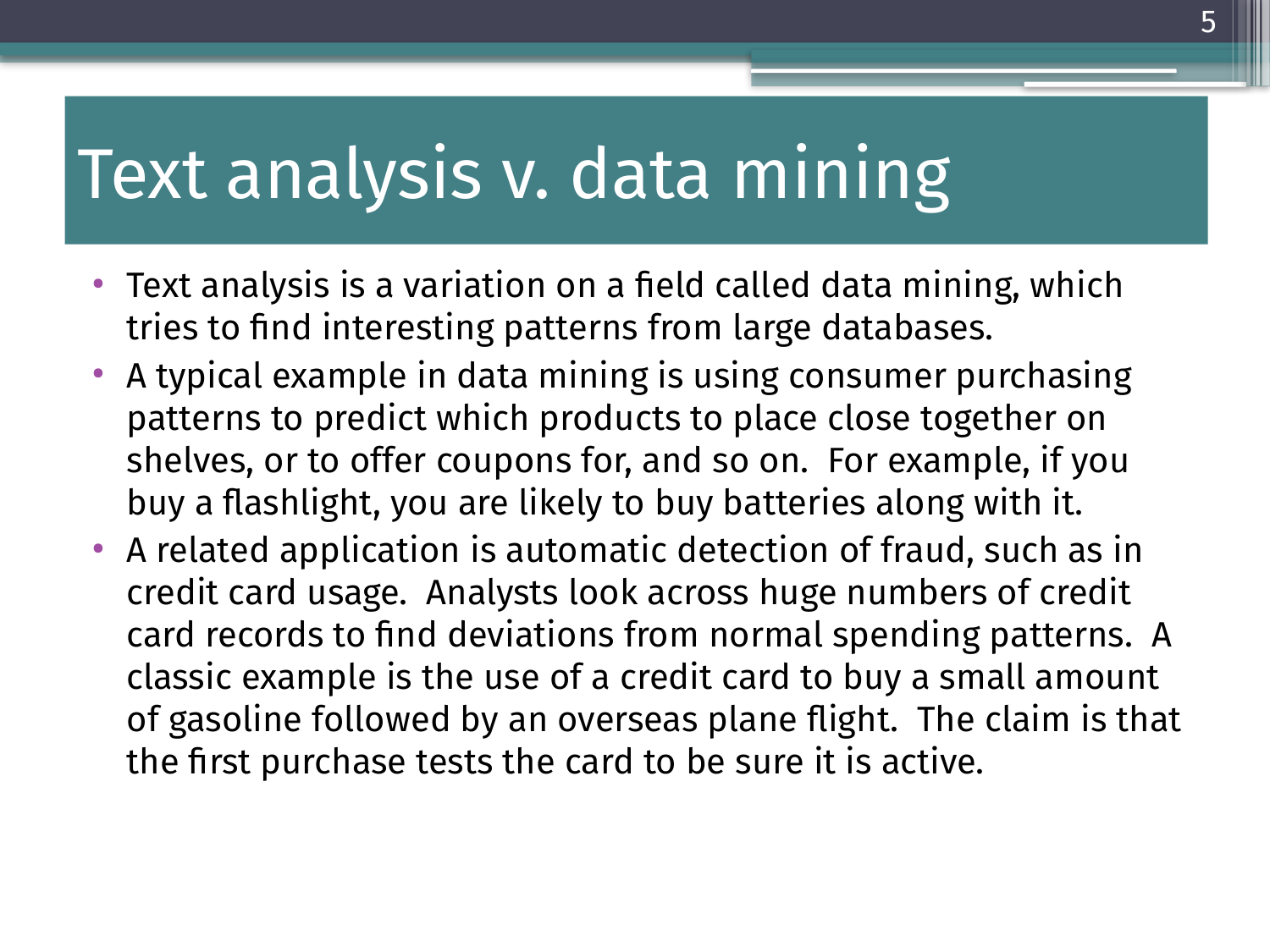

# Text analysis v. data mining
Text analysis is a variation on a field called data mining, which tries to find interesting patterns from large databases.
A typical example in data mining is using consumer purchasing patterns to predict which products to place close together on shelves, or to offer coupons for, and so on.  For example, if you buy a flashlight, you are likely to buy batteries along with it.
A related application is automatic detection of fraud, such as in credit card usage.  Analysts look across huge numbers of credit card records to find deviations from normal spending patterns.  A classic example is the use of a credit card to buy a small amount of gasoline followed by an overseas plane flight.  The claim is that the first purchase tests the card to be sure it is active.